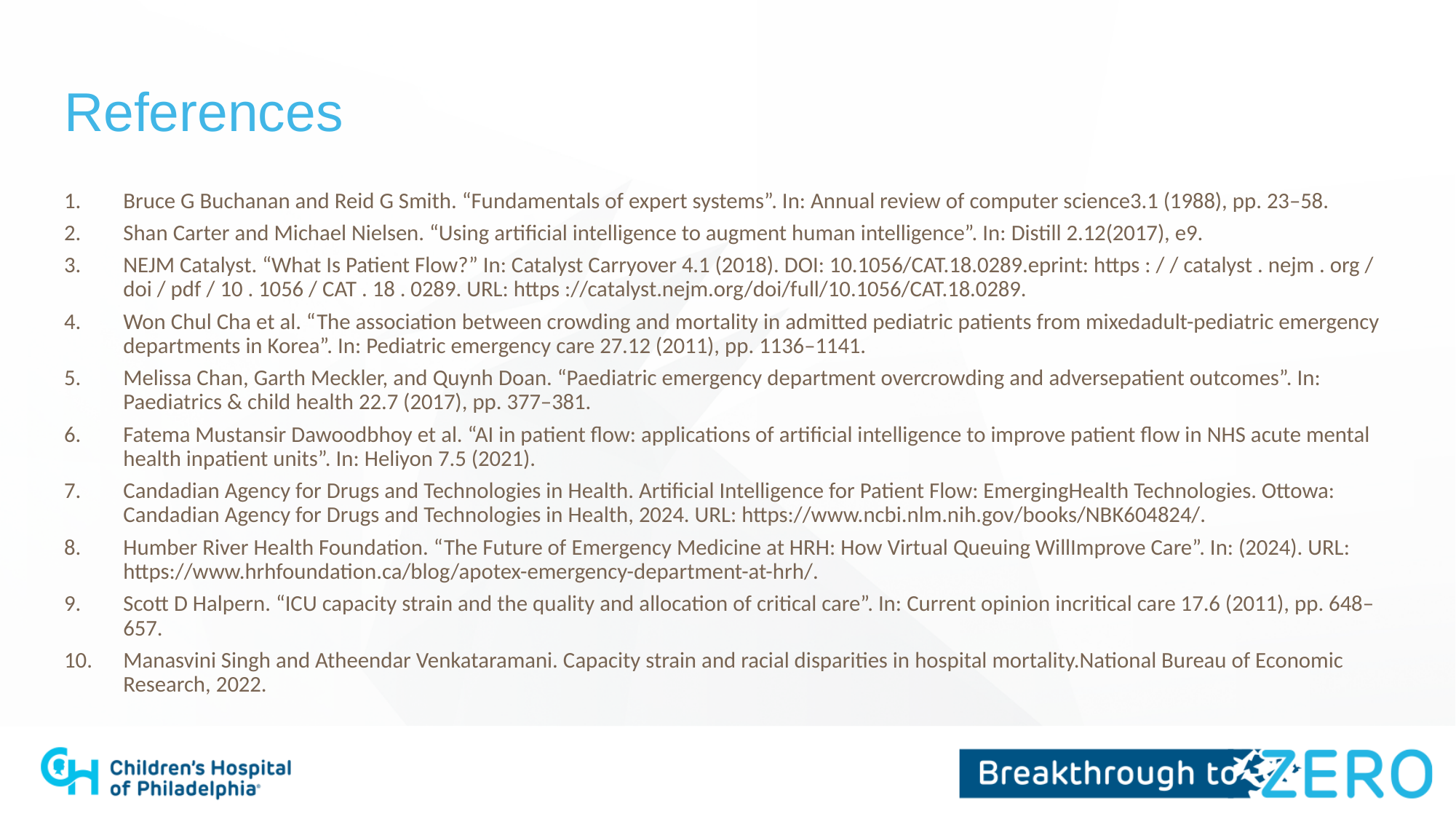

# References
Bruce G Buchanan and Reid G Smith. “Fundamentals of expert systems”. In: Annual review of computer science3.1 (1988), pp. 23–58.
Shan Carter and Michael Nielsen. “Using artificial intelligence to augment human intelligence”. In: Distill 2.12(2017), e9.
NEJM Catalyst. “What Is Patient Flow?” In: Catalyst Carryover 4.1 (2018). DOI: 10.1056/CAT.18.0289.eprint: https : / / catalyst . nejm . org / doi / pdf / 10 . 1056 / CAT . 18 . 0289. URL: https ://catalyst.nejm.org/doi/full/10.1056/CAT.18.0289.
Won Chul Cha et al. “The association between crowding and mortality in admitted pediatric patients from mixedadult-pediatric emergency departments in Korea”. In: Pediatric emergency care 27.12 (2011), pp. 1136–1141.
Melissa Chan, Garth Meckler, and Quynh Doan. “Paediatric emergency department overcrowding and adversepatient outcomes”. In: Paediatrics & child health 22.7 (2017), pp. 377–381.
Fatema Mustansir Dawoodbhoy et al. “AI in patient flow: applications of artificial intelligence to improve patient flow in NHS acute mental health inpatient units”. In: Heliyon 7.5 (2021).
Candadian Agency for Drugs and Technologies in Health. Artificial Intelligence for Patient Flow: EmergingHealth Technologies. Ottowa: Candadian Agency for Drugs and Technologies in Health, 2024. URL: https://www.ncbi.nlm.nih.gov/books/NBK604824/.
Humber River Health Foundation. “The Future of Emergency Medicine at HRH: How Virtual Queuing WillImprove Care”. In: (2024). URL: https://www.hrhfoundation.ca/blog/apotex-emergency-department-at-hrh/.
Scott D Halpern. “ICU capacity strain and the quality and allocation of critical care”. In: Current opinion incritical care 17.6 (2011), pp. 648–657.
Manasvini Singh and Atheendar Venkataramani. Capacity strain and racial disparities in hospital mortality.National Bureau of Economic Research, 2022.